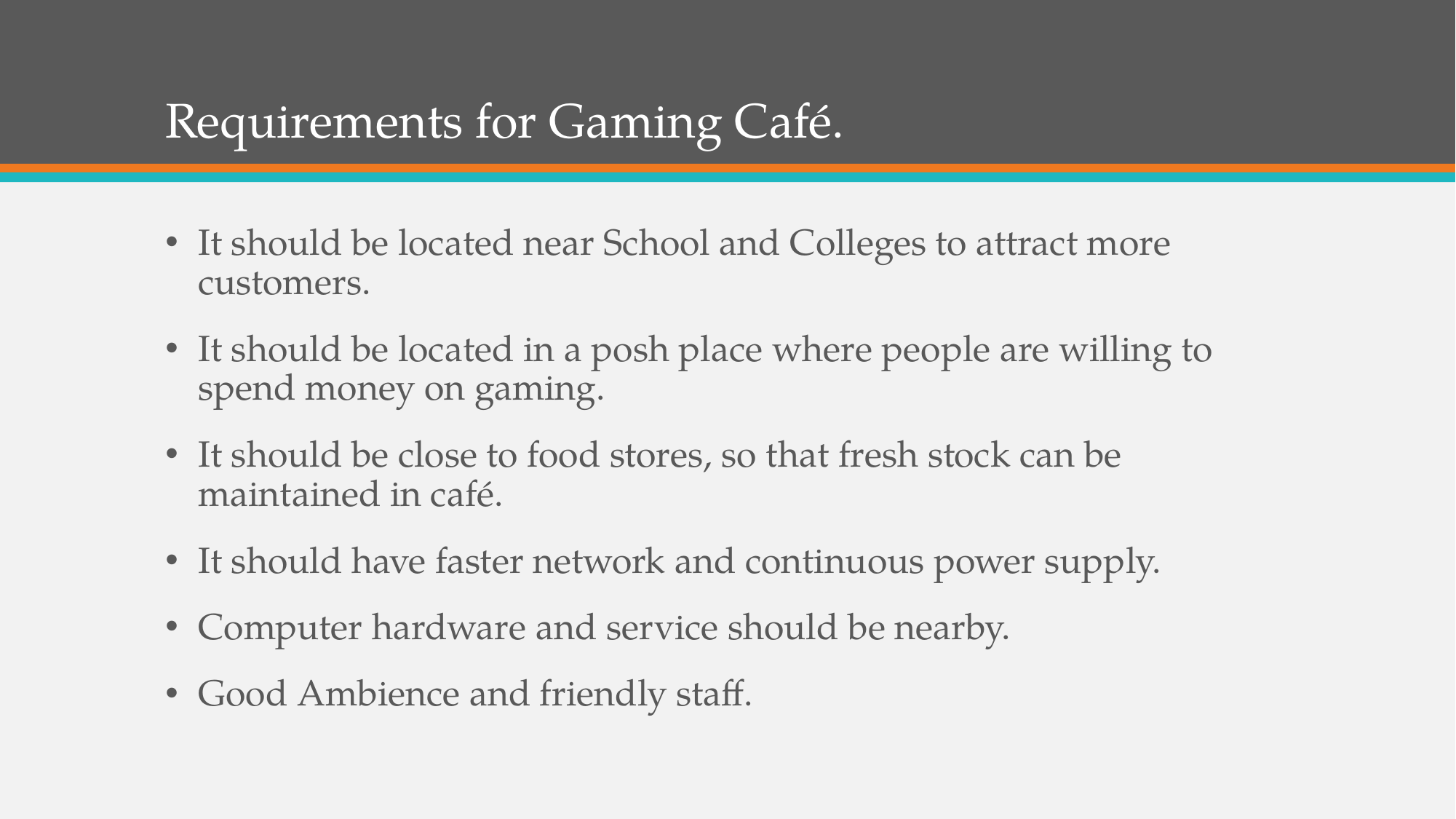

# Requirements for Gaming Café.

It should be located near School and Colleges to attract more customers.
It should be located in a posh place where people are willing to spend money on gaming.
It should be close to food stores, so that fresh stock can be maintained in café.
It should have faster network and continuous power supply.
Computer hardware and service should be nearby.
Good Ambience and friendly staff.